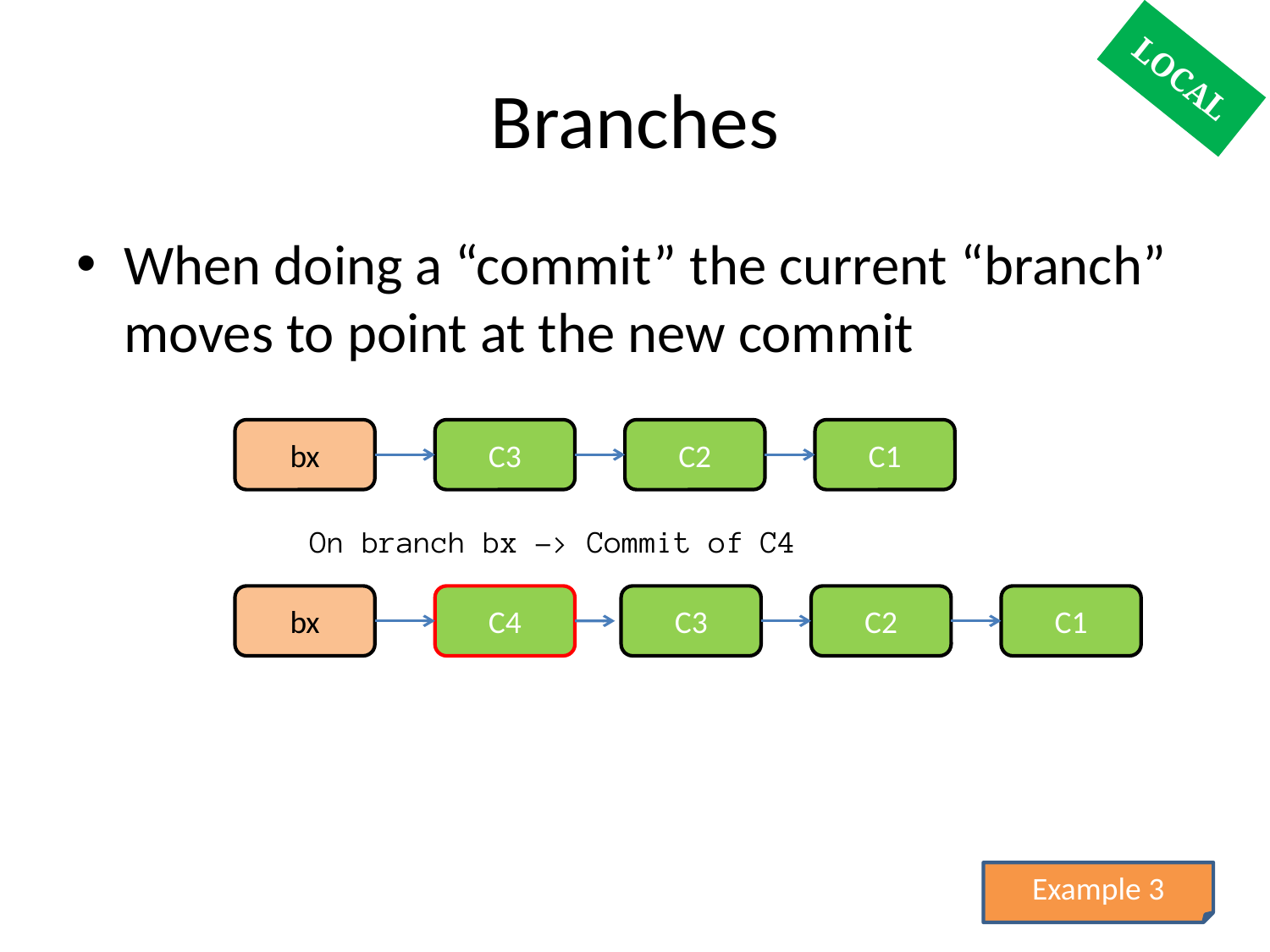

# Branches
LOCAL
When doing a “commit” the current “branch” moves to point at the new commit
bx
C3
C2
C1
On branch bx -> Commit of C4
bx
C4
C3
C2
C1
Example 3